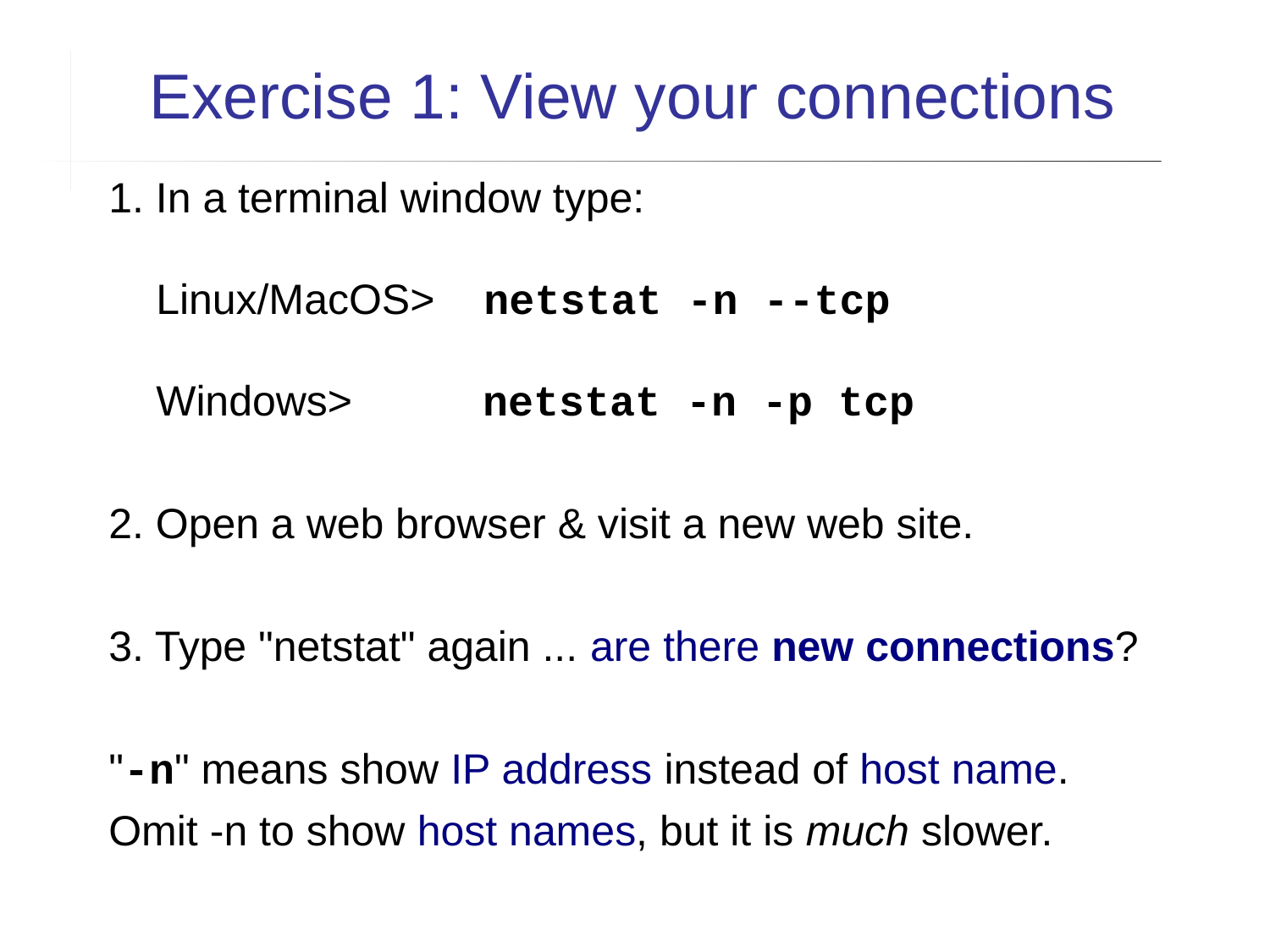

Exercise 1: View your connections
1. In a terminal window type:

    Linux/MacOS>   netstat -n --tcp

    Windows>           netstat -n -p tcp

2. Open a web browser & visit a new web site.

3. Type "netstat" again ... are there new connections?

"-n" means show IP address instead of host name.
Omit -n to show host names, but it is much slower.